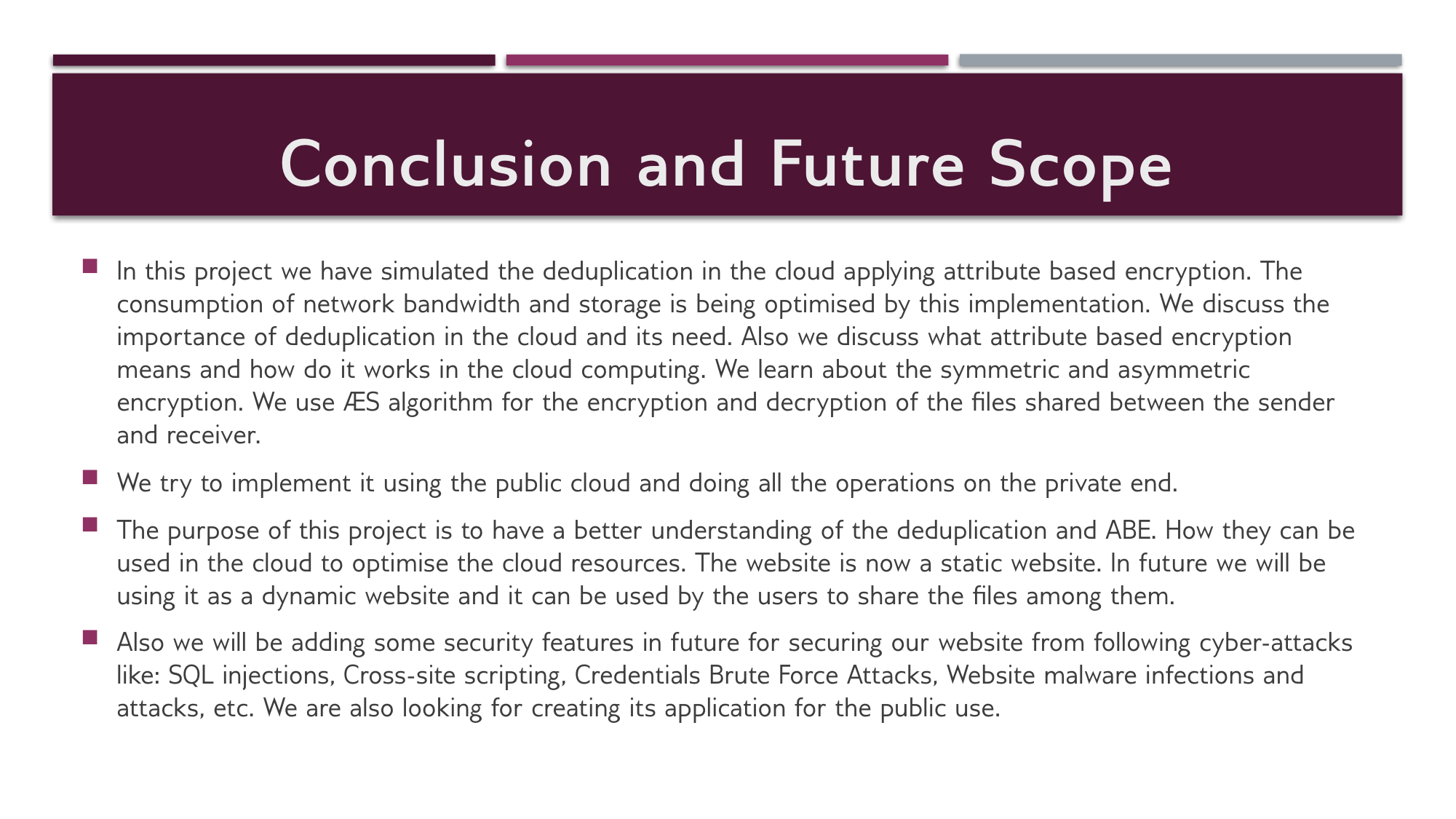

# Conclusion and Future Scope
In this project we have simulated the deduplication in the cloud applying attribute based encryption. The consumption of network bandwidth and storage is being optimised by this implementation. We discuss the importance of deduplication in the cloud and its need. Also we discuss what attribute based encryption means and how do it works in the cloud computing. We learn about the symmetric and asymmetric encryption. We use AES algorithm for the encryption and decryption of the files shared between the sender and receiver.
We try to implement it using the public cloud and doing all the operations on the private end.
The purpose of this project is to have a better understanding of the deduplication and ABE. How they can be used in the cloud to optimise the cloud resources. The website is now a static website. In future we will be using it as a dynamic website and it can be used by the users to share the files among them.
Also we will be adding some security features in future for securing our website from following cyber-attacks like: SQL injections, Cross-site scripting, Credentials Brute Force Attacks, Website malware infections and attacks, etc. We are also looking for creating its application for the public use.